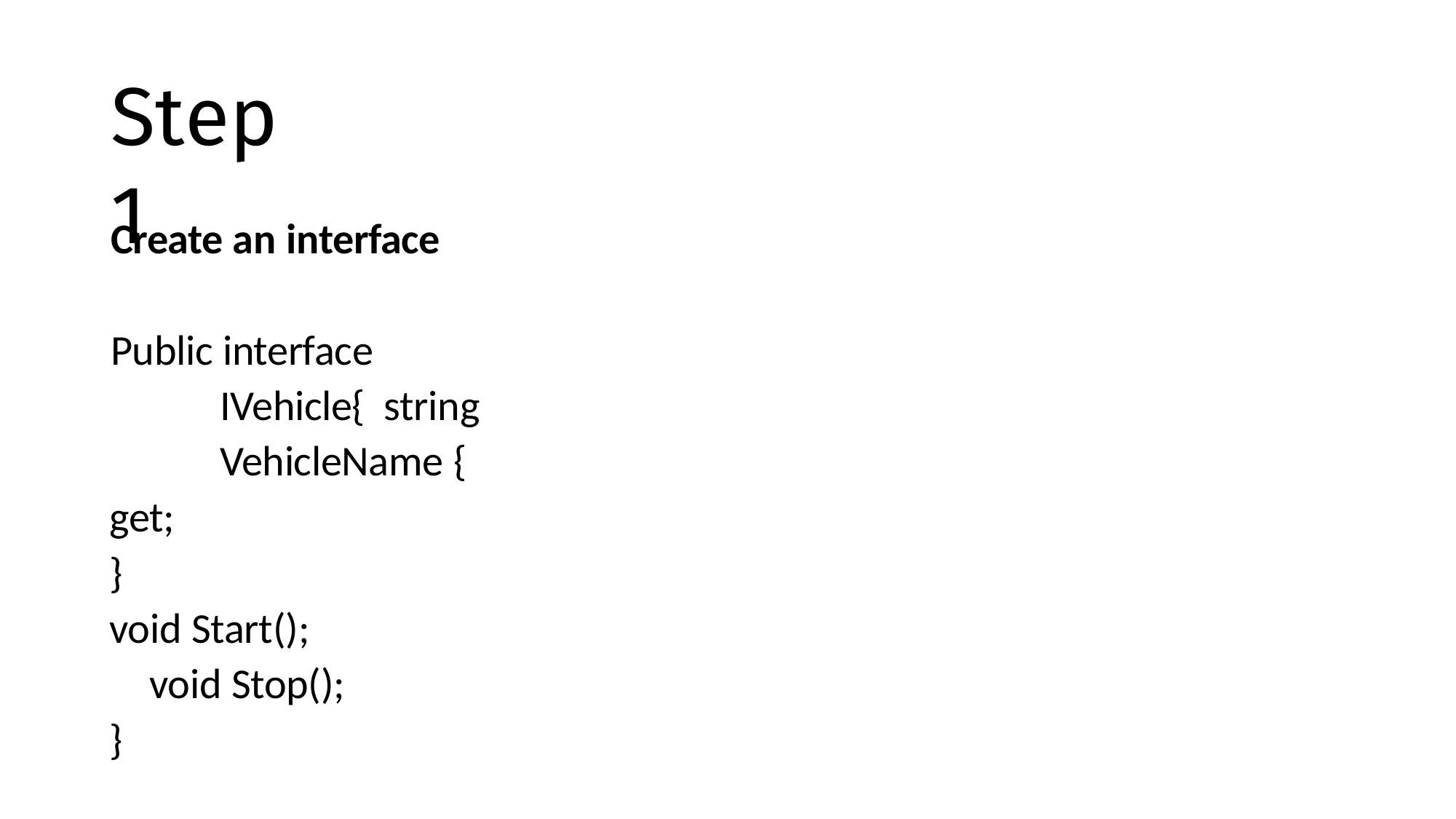

# Step1
Create an interface

Public interface IVehicle{  string VehicleName {
get;
}
void Start();  void Stop();
}